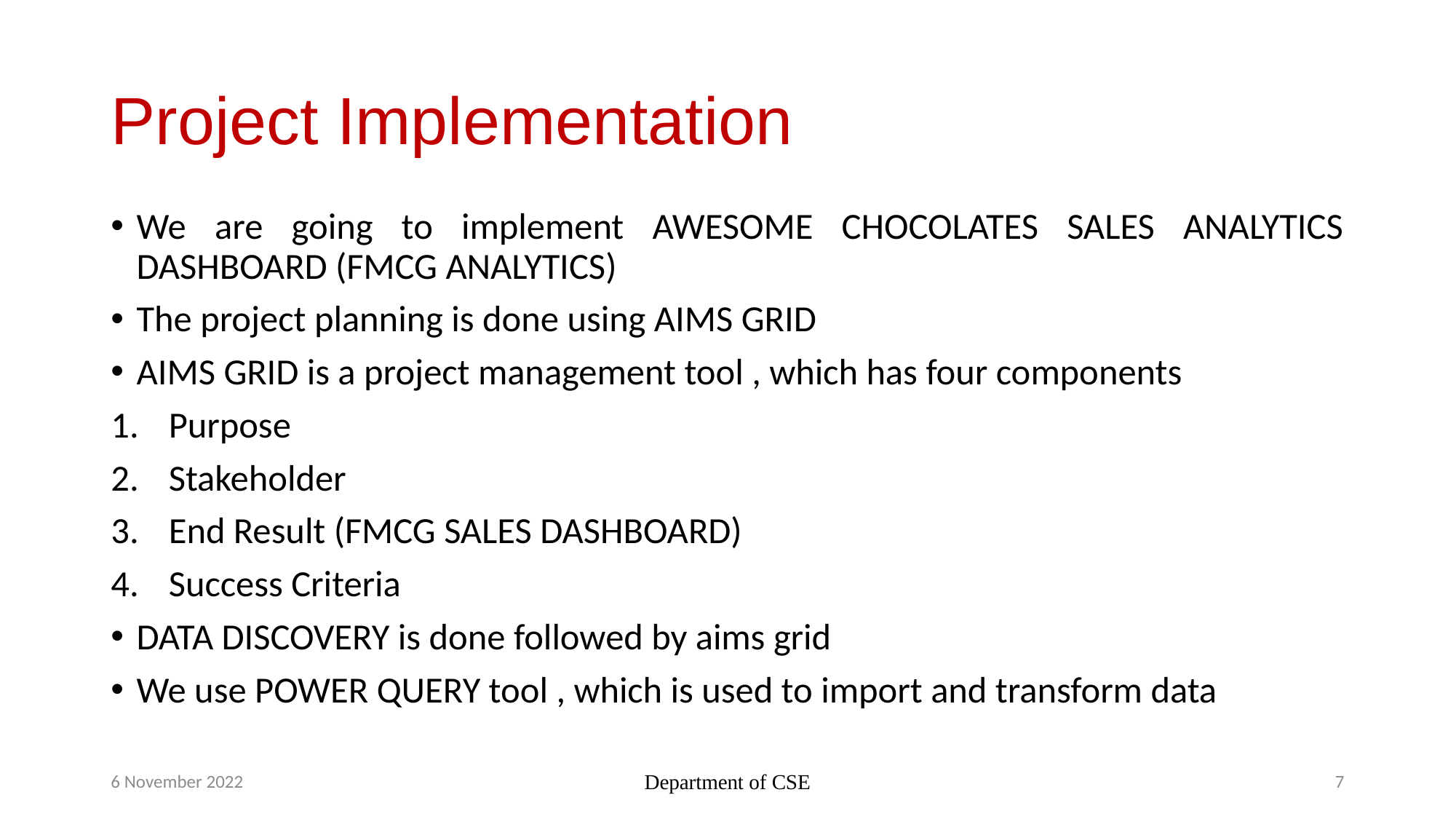

# Project Implementation
We are going to implement AWESOME CHOCOLATES SALES ANALYTICS DASHBOARD (FMCG ANALYTICS)
The project planning is done using AIMS GRID
AIMS GRID is a project management tool , which has four components
Purpose
Stakeholder
End Result (FMCG SALES DASHBOARD)
Success Criteria
DATA DISCOVERY is done followed by aims grid
We use POWER QUERY tool , which is used to import and transform data

6 November 2022
Department of CSE
7